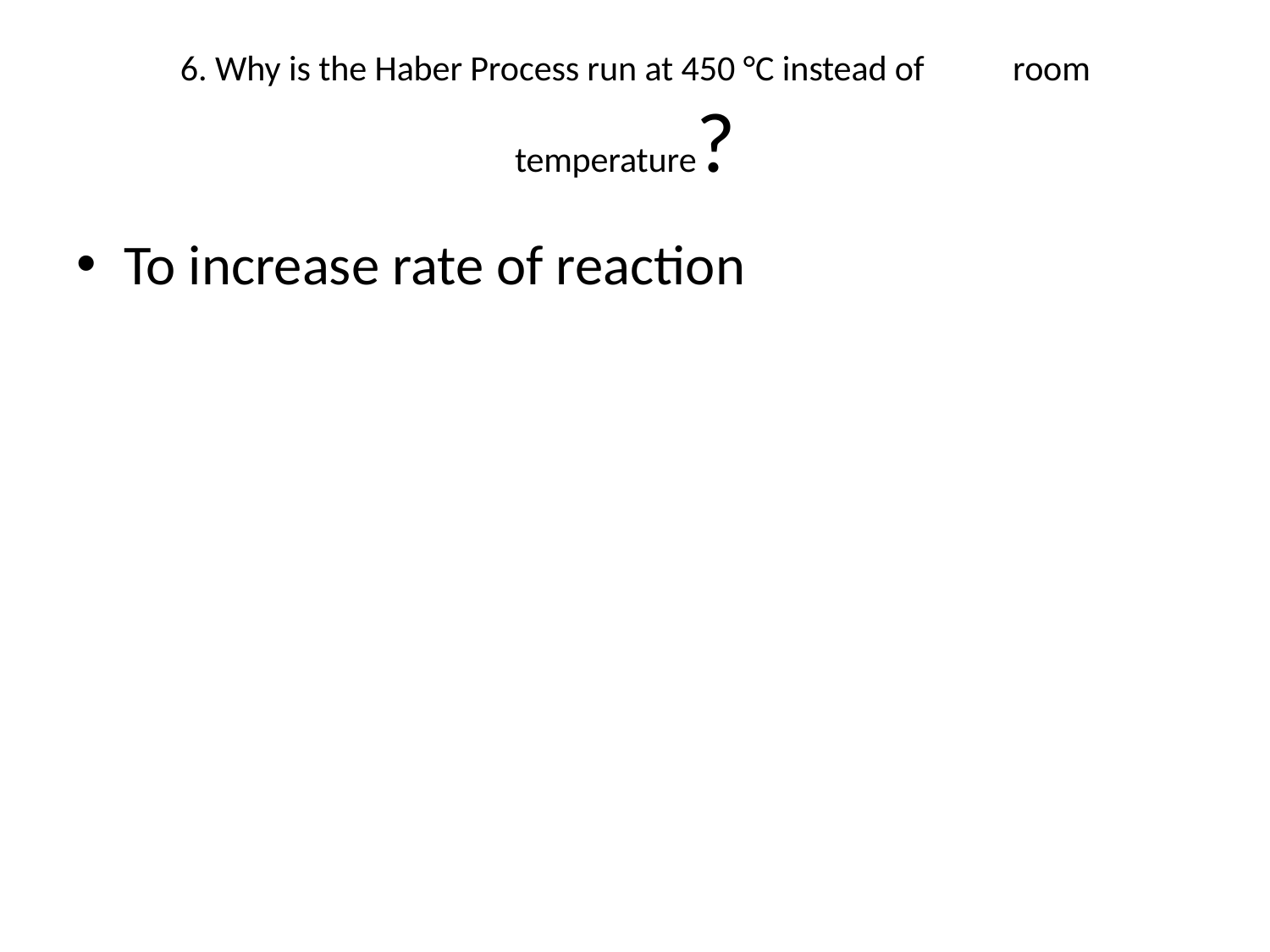

# 6. Why is the Haber Process run at 450 °C instead of           room temperature?
To increase rate of reaction